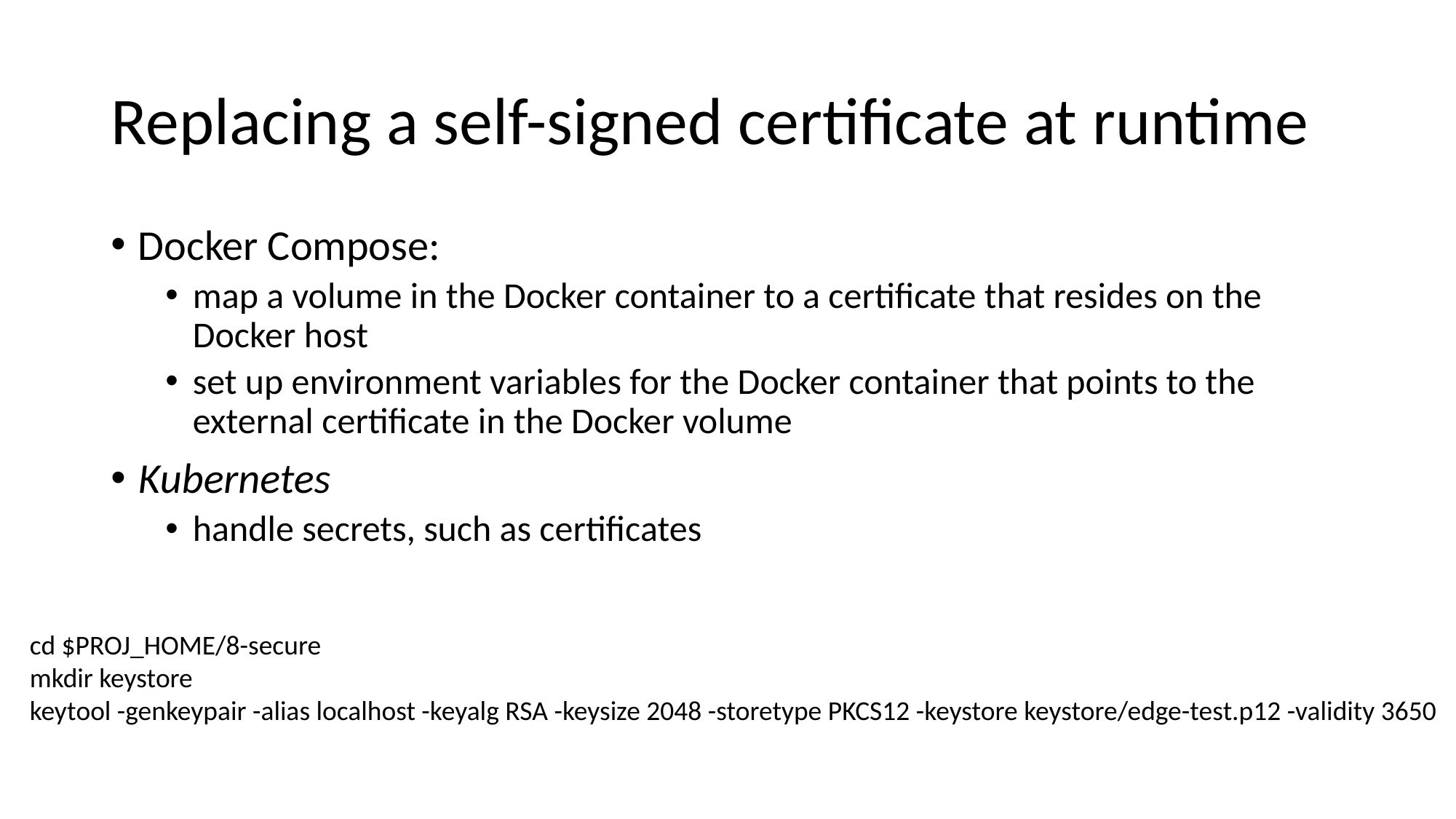

# Replacing a self-signed certificate at runtime
Docker Compose:
map a volume in the Docker container to a certificate that resides on the Docker host
set up environment variables for the Docker container that points to the external certificate in the Docker volume
Kubernetes
handle secrets, such as certificates
cd $PROJ_HOME/8-secure
mkdir keystore
keytool -genkeypair -alias localhost -keyalg RSA -keysize 2048 -storetype PKCS12 -keystore keystore/edge-test.p12 -validity 3650